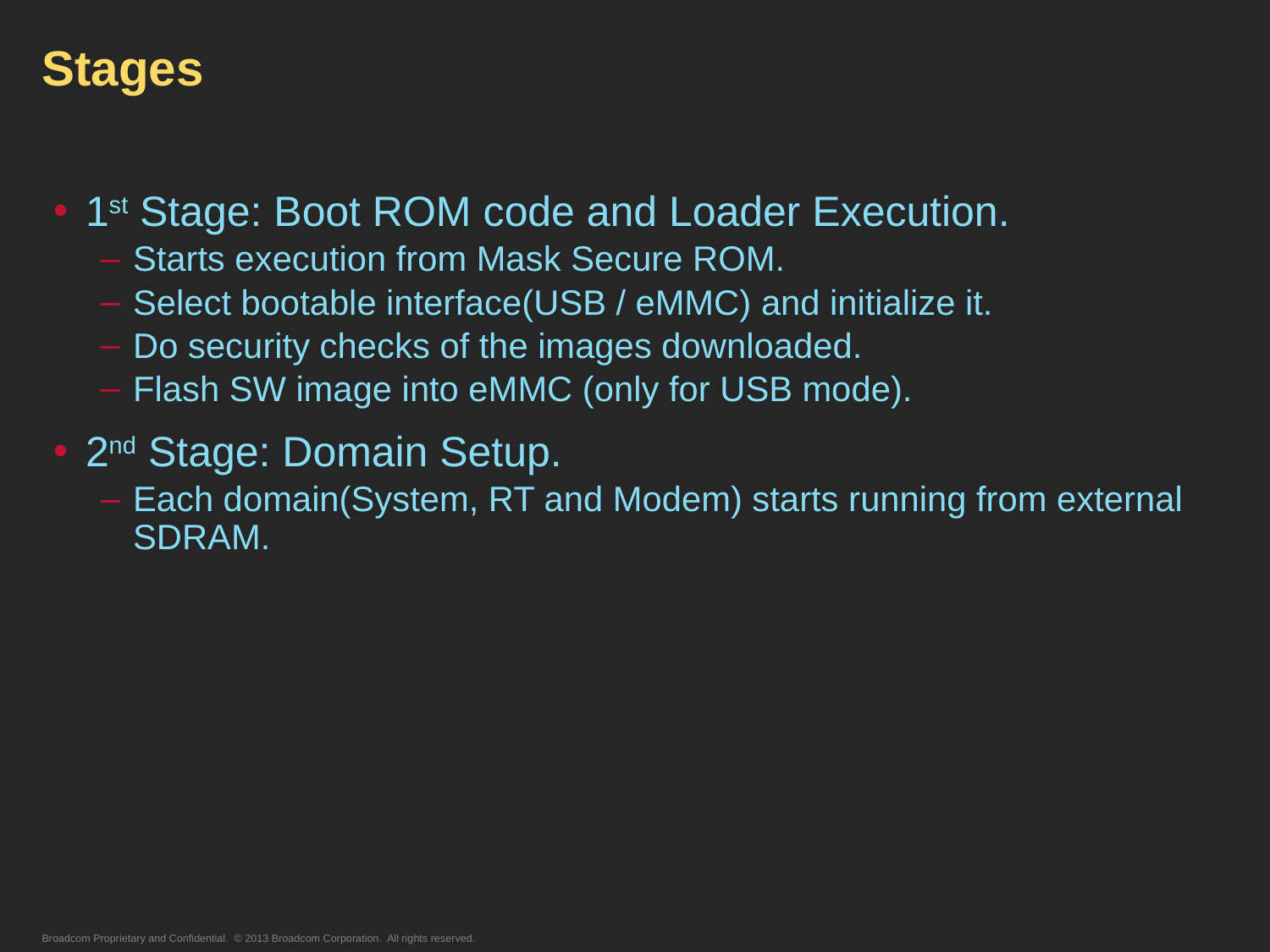

# Stages
1st Stage: Boot ROM code and Loader Execution.
Starts execution from Mask Secure ROM.
Select bootable interface(USB / eMMC) and initialize it.
Do security checks of the images downloaded.
Flash SW image into eMMC (only for USB mode).
2nd Stage: Domain Setup.
Each domain(System, RT and Modem) starts running from external SDRAM.

Broadcom Proprietary and Confidential.  © 2013 Broadcom Corporation.  All rights reserved.